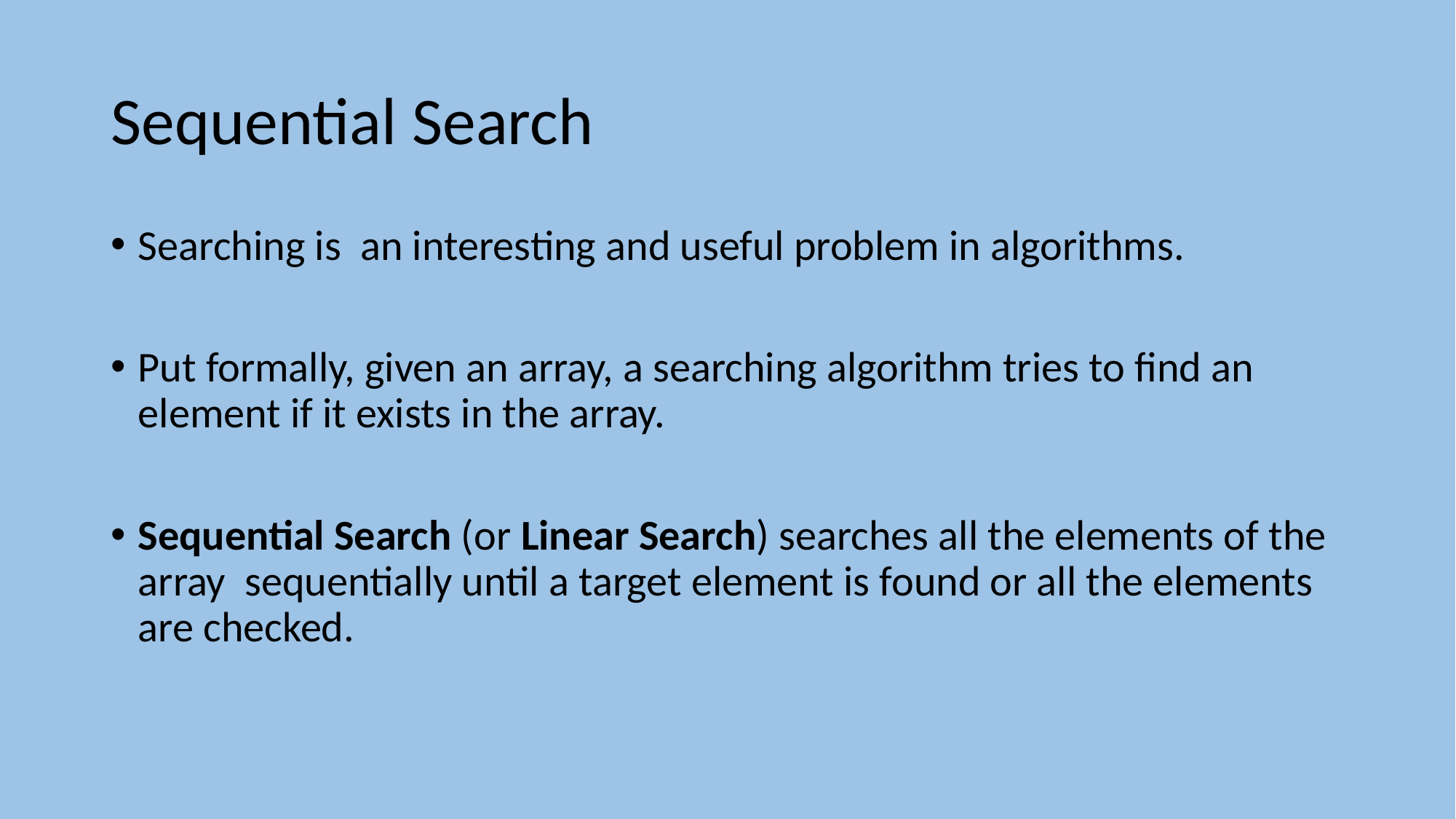

# Sequential Search
Searching is  an interesting and useful problem in algorithms.

Put formally, given an array, a searching algorithm tries to find an element if it exists in the array.

Sequential Search (or Linear Search) searches all the elements of the array  sequentially until a target element is found or all the elements are checked.